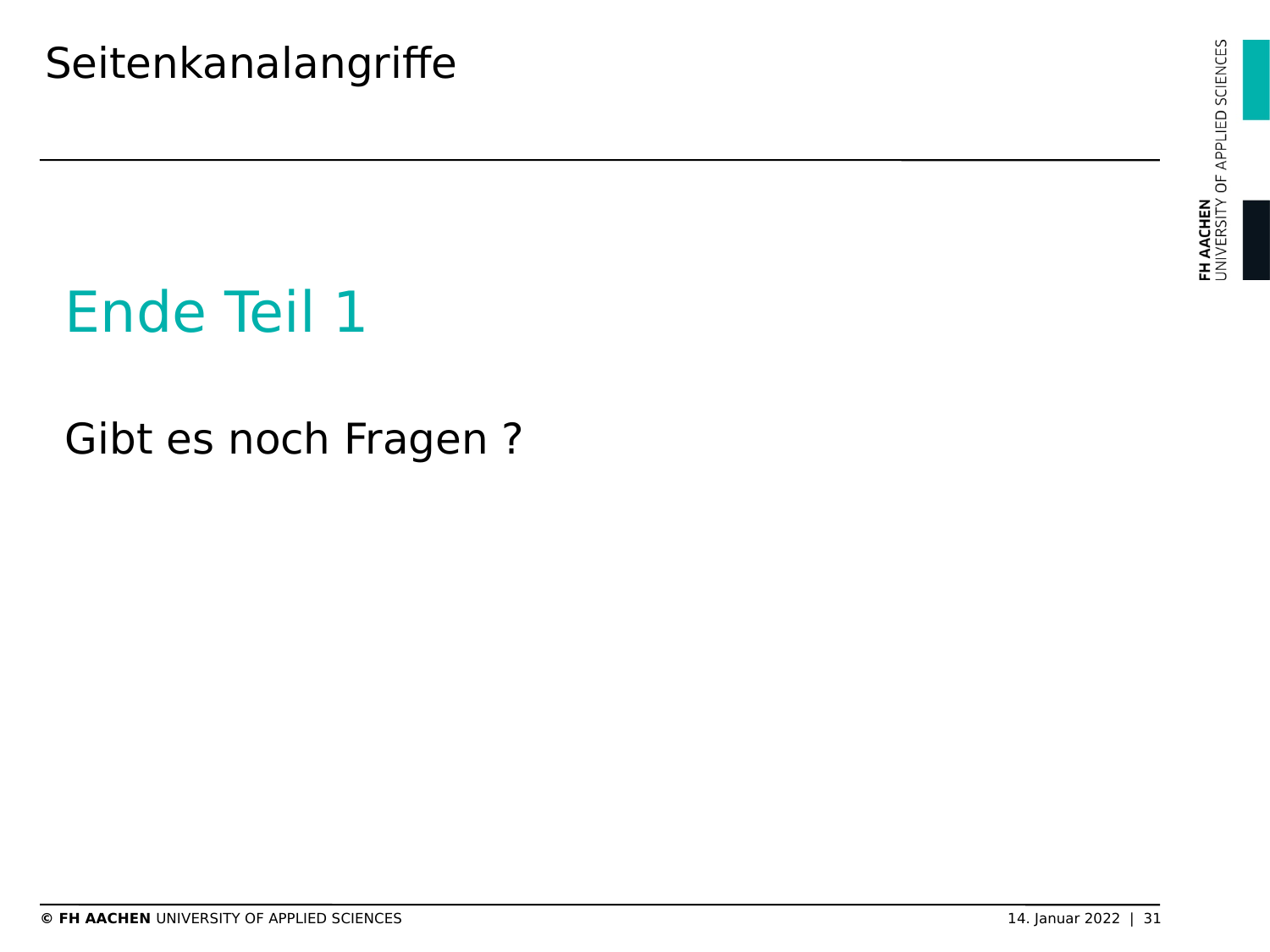

# Seitenkanalangriffe
Ende Teil 1

Gibt es noch Fragen ?